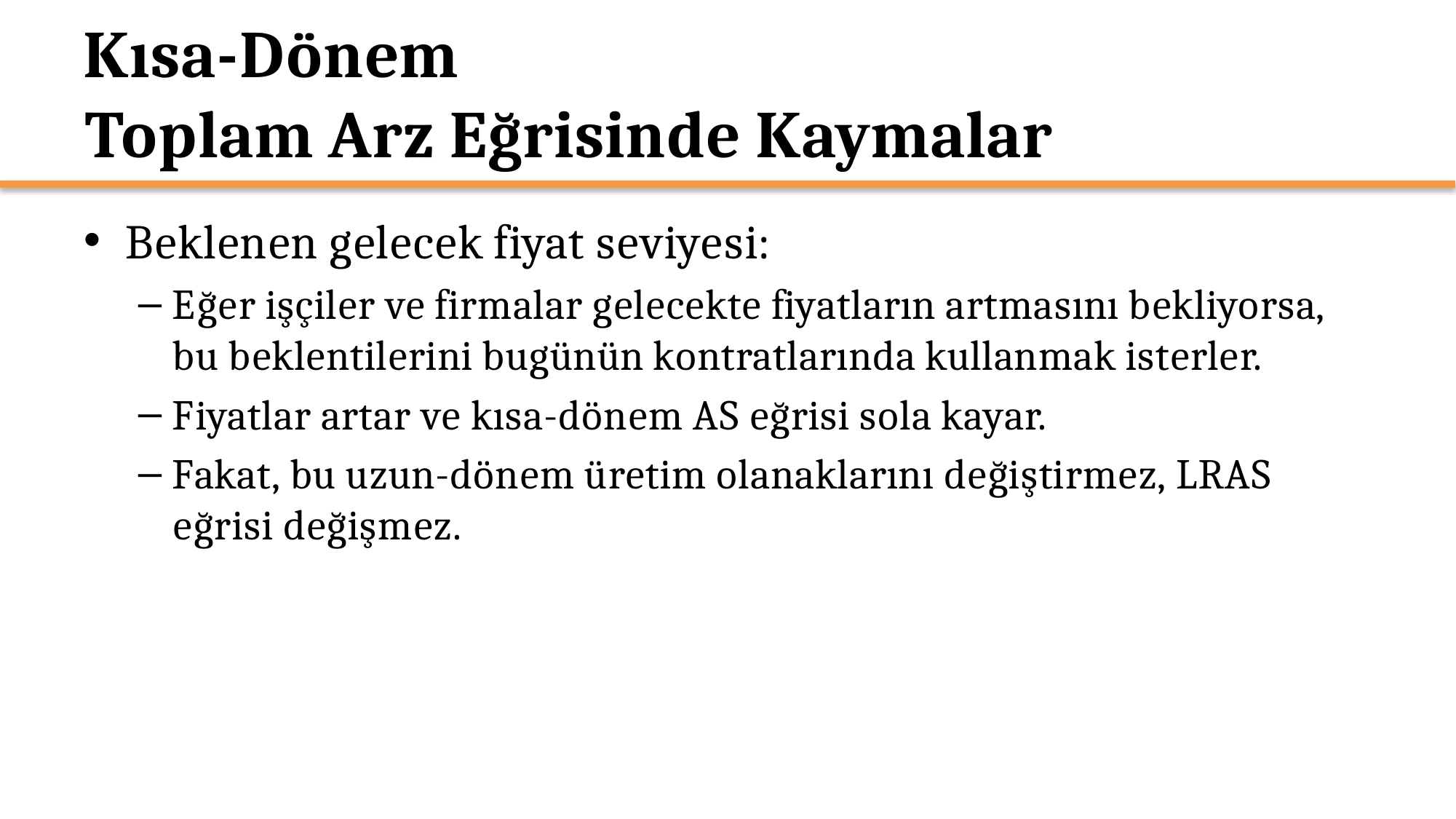

# Kısa-Dönem Toplam Arz Eğrisinde Kaymalar
Beklenen gelecek fiyat seviyesi:
Eğer işçiler ve firmalar gelecekte fiyatların artmasını bekliyorsa, bu beklentilerini bugünün kontratlarında kullanmak isterler.
Fiyatlar artar ve kısa-dönem AS eğrisi sola kayar.
Fakat, bu uzun-dönem üretim olanaklarını değiştirmez, LRAS eğrisi değişmez.